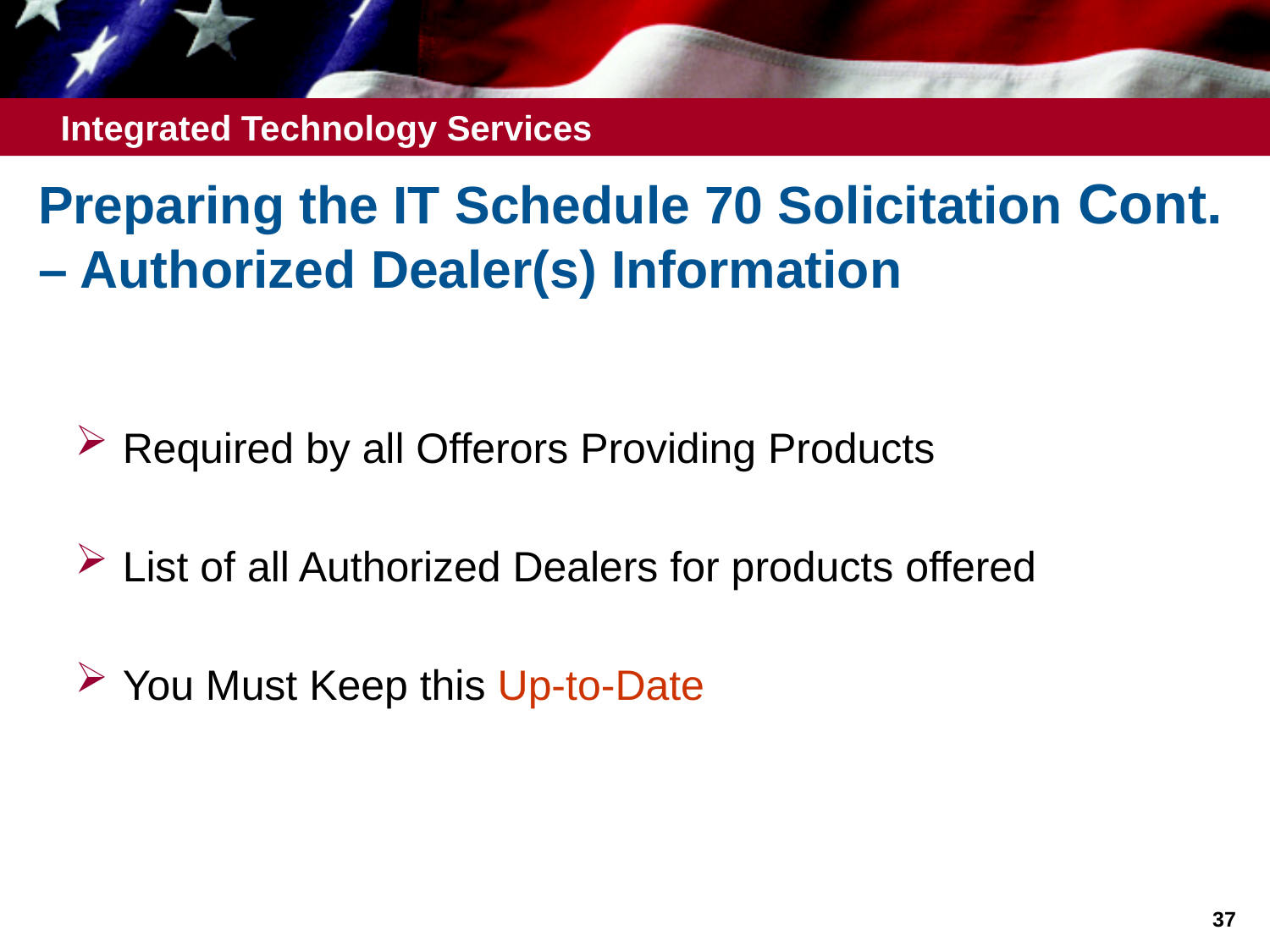

# Preparing the IT Schedule 70 Solicitation Cont. – Authorized Dealer(s) Information
Required by all Offerors Providing Products

List of all Authorized Dealers for products offered

You Must Keep this Up-to-Date
37